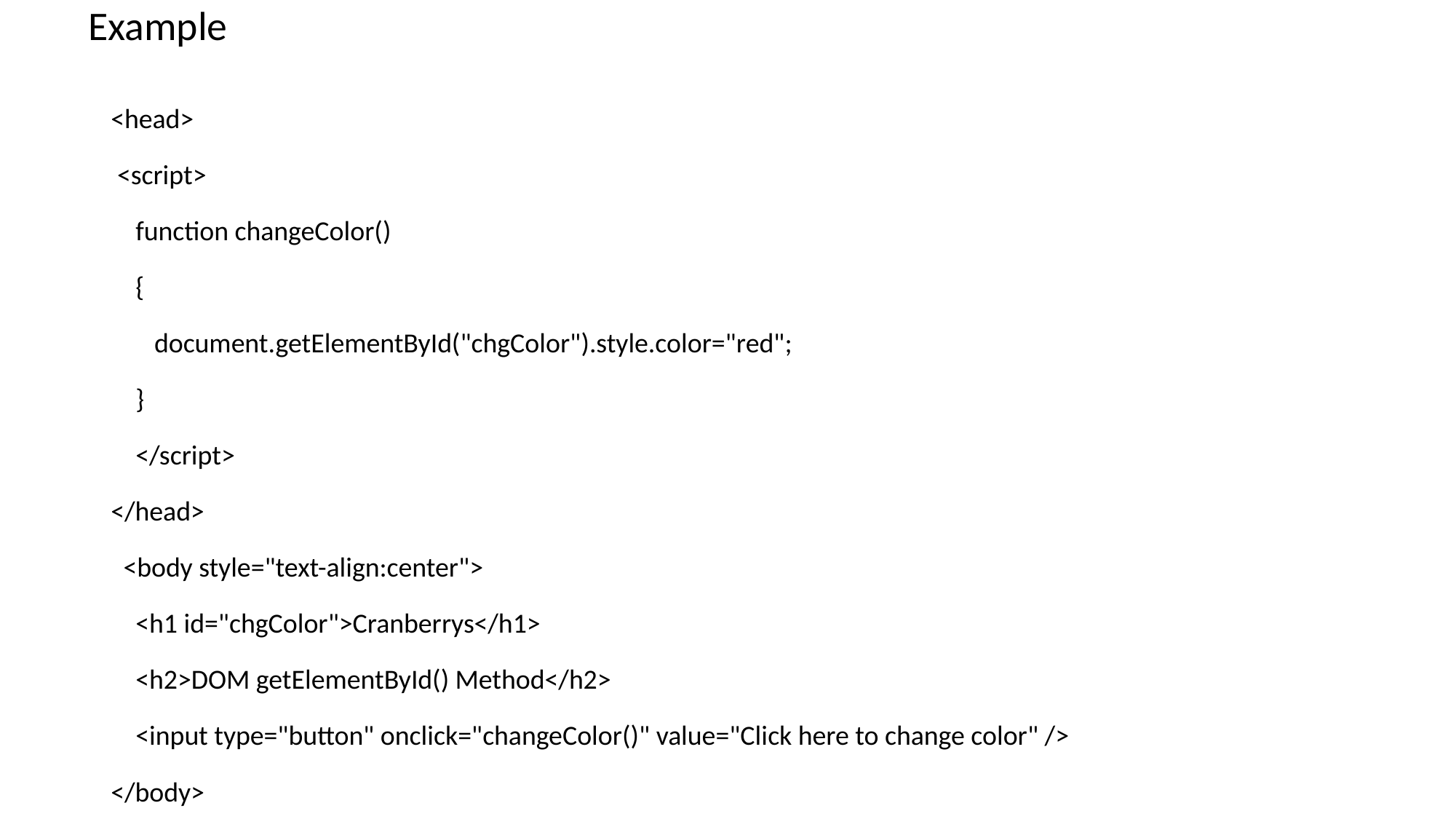

# Example
<head>
 <script>
    function changeColor()
    {
       document.getElementById("chgColor").style.color="red";
    }
    </script>
</head>
  <body style="text-align:center">
    <h1 id="chgColor">Cranberrys</h1>
    <h2>DOM getElementById() Method</h2>
    <input type="button" onclick="changeColor()" value="Click here to change color" />
</body>